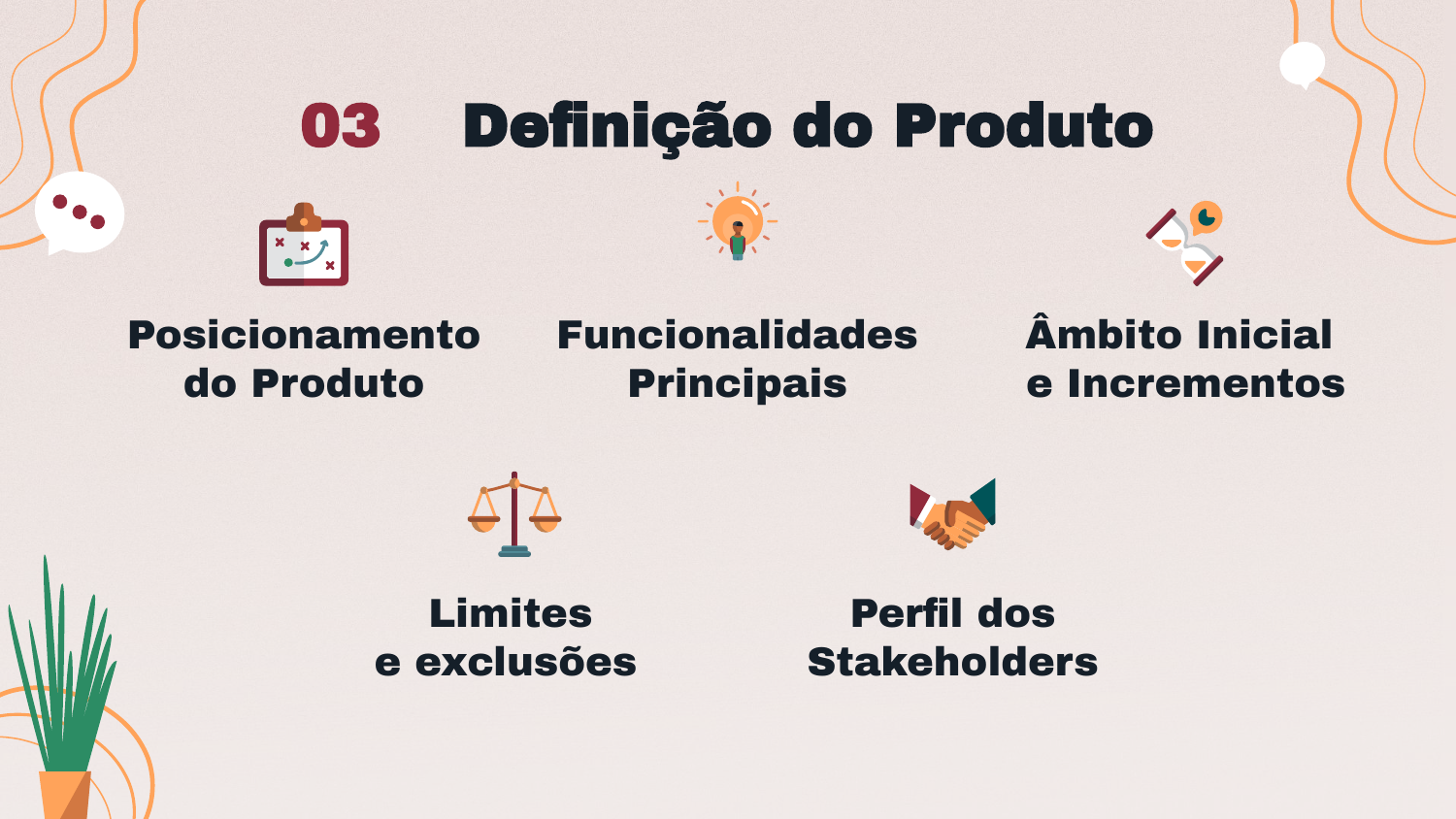

# 03    Definição do Produto

Posicionamento do Produto
Funcionalidades Principais
Âmbito Inicial
e Incrementos

    Limites
e exclusões
Perfil dos Stakeholders